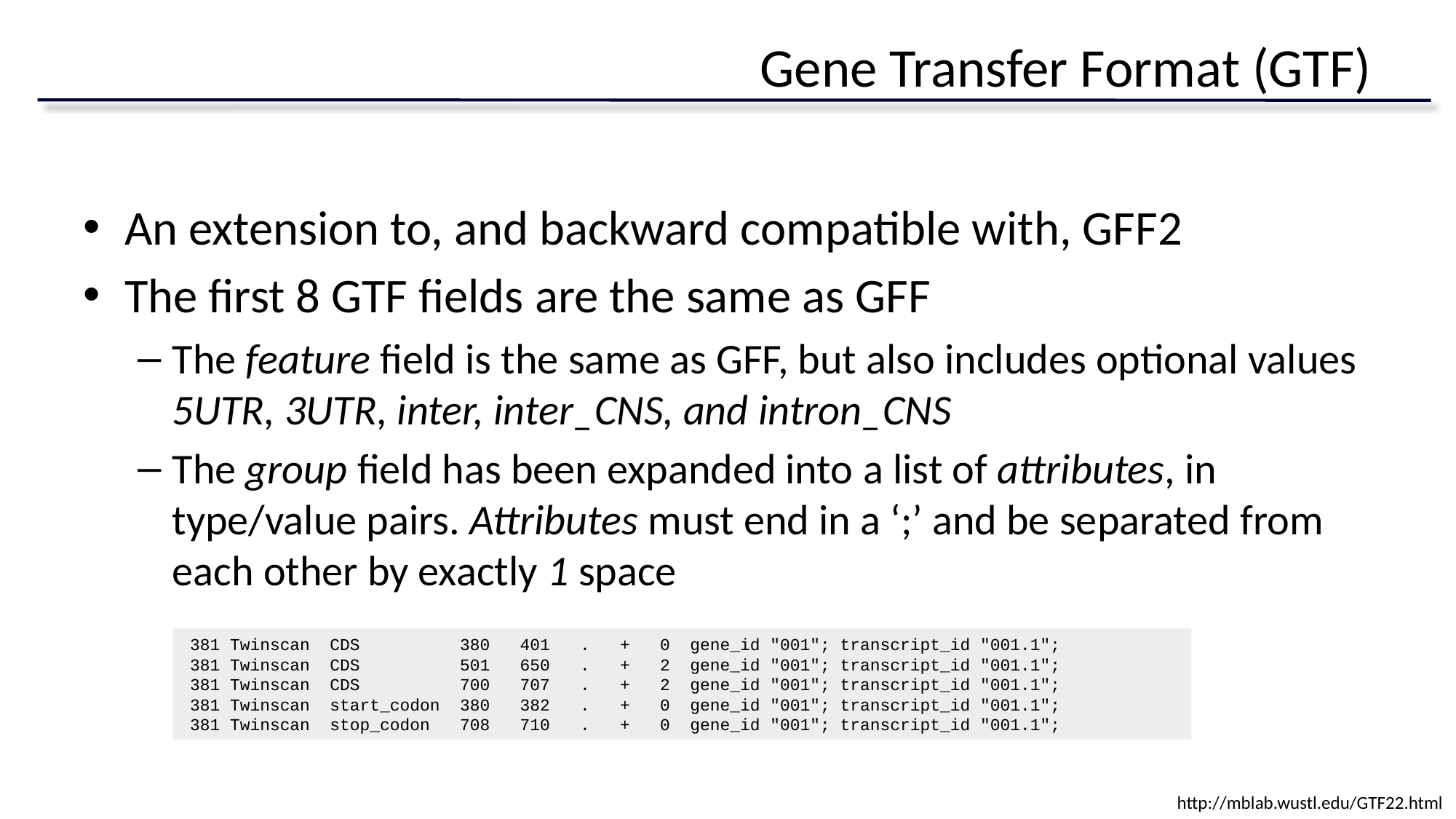

# Gene Transfer Format (GTF)
An extension to, and backward compatible with, GFF2
The first 8 GTF fields are the same as GFF
The feature field is the same as GFF, but also includes optional values 5UTR, 3UTR, inter, inter_CNS, and intron_CNS
The group field has been expanded into a list of attributes, in type/value pairs. Attributes must end in a ‘;’ and be separated from each other by exactly 1 space
381 Twinscan  CDS          380   401   .   +   0  gene_id "001"; transcript_id "001.1";
381 Twinscan  CDS          501   650   .   +   2  gene_id "001"; transcript_id "001.1";
381 Twinscan  CDS          700   707   .   +   2  gene_id "001"; transcript_id "001.1";
381 Twinscan  start_codon  380   382   .   +   0  gene_id "001"; transcript_id "001.1";
381 Twinscan  stop_codon   708   710   .   +   0  gene_id "001"; transcript_id "001.1";
http://mblab.wustl.edu/GTF22.html